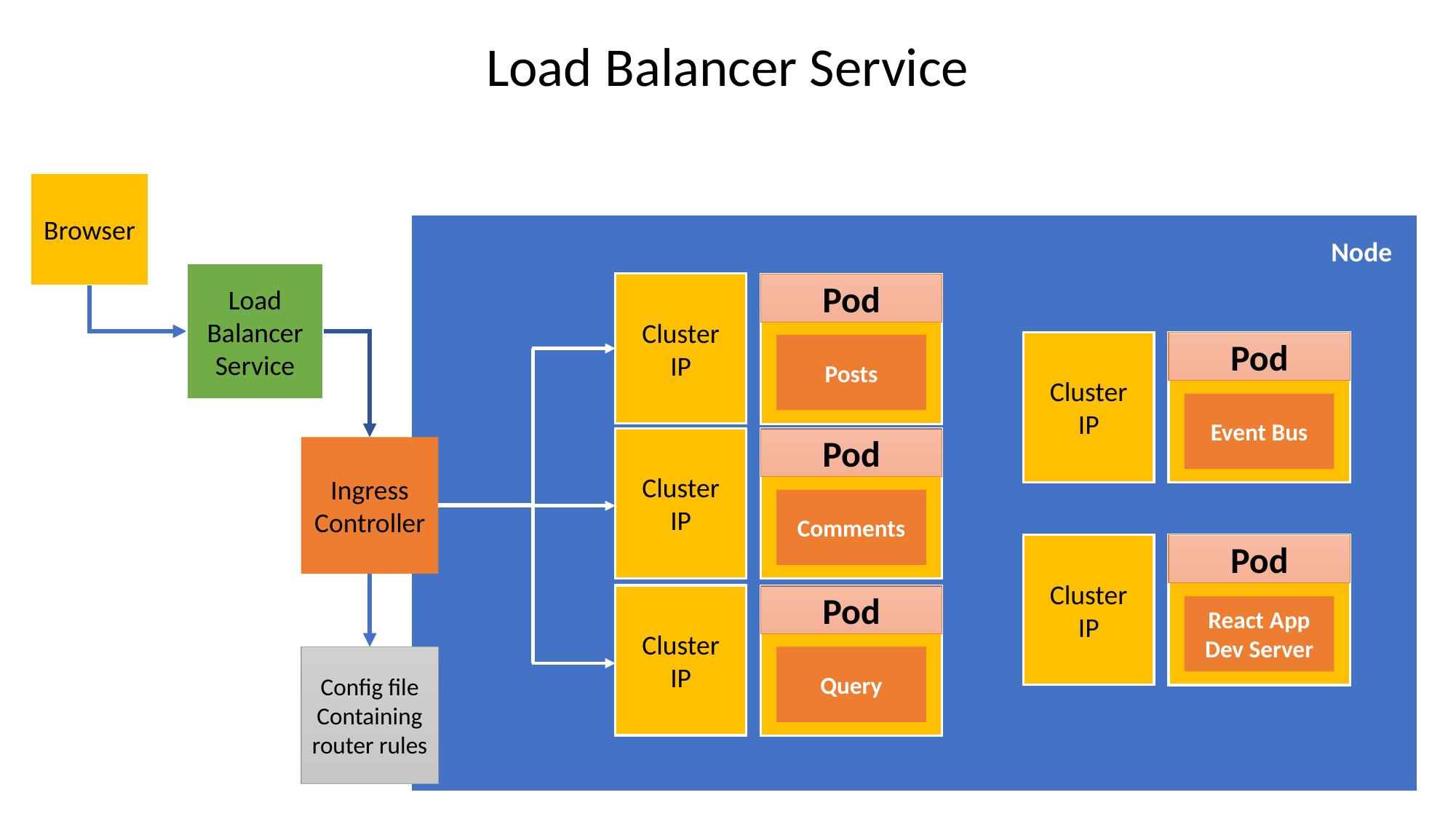

# Load Balancer Service
Browser

Node
Load Balancer Service
Cluster
IP

Pod
Posts
Cluster
IP

Pod
Event Bus
Cluster
IP

Pod
Comments
Ingress Controller
Cluster
IP

Pod
React App Dev Server
Cluster
IP

Pod
Query
Config file
Containing router rules